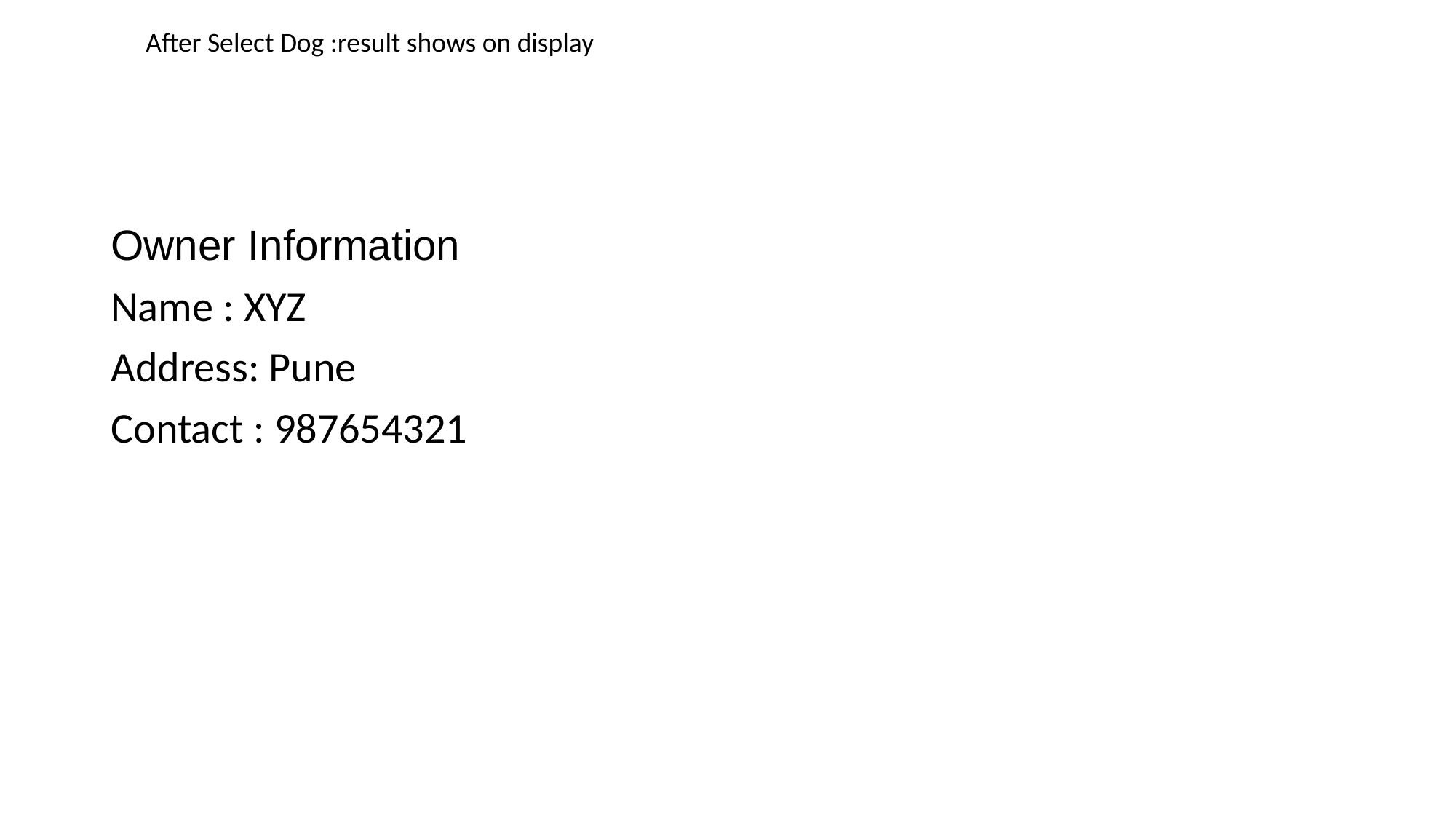

After Select Dog :result shows on display
Owner Information
Name : XYZ
Address: Pune
Contact : 987654321